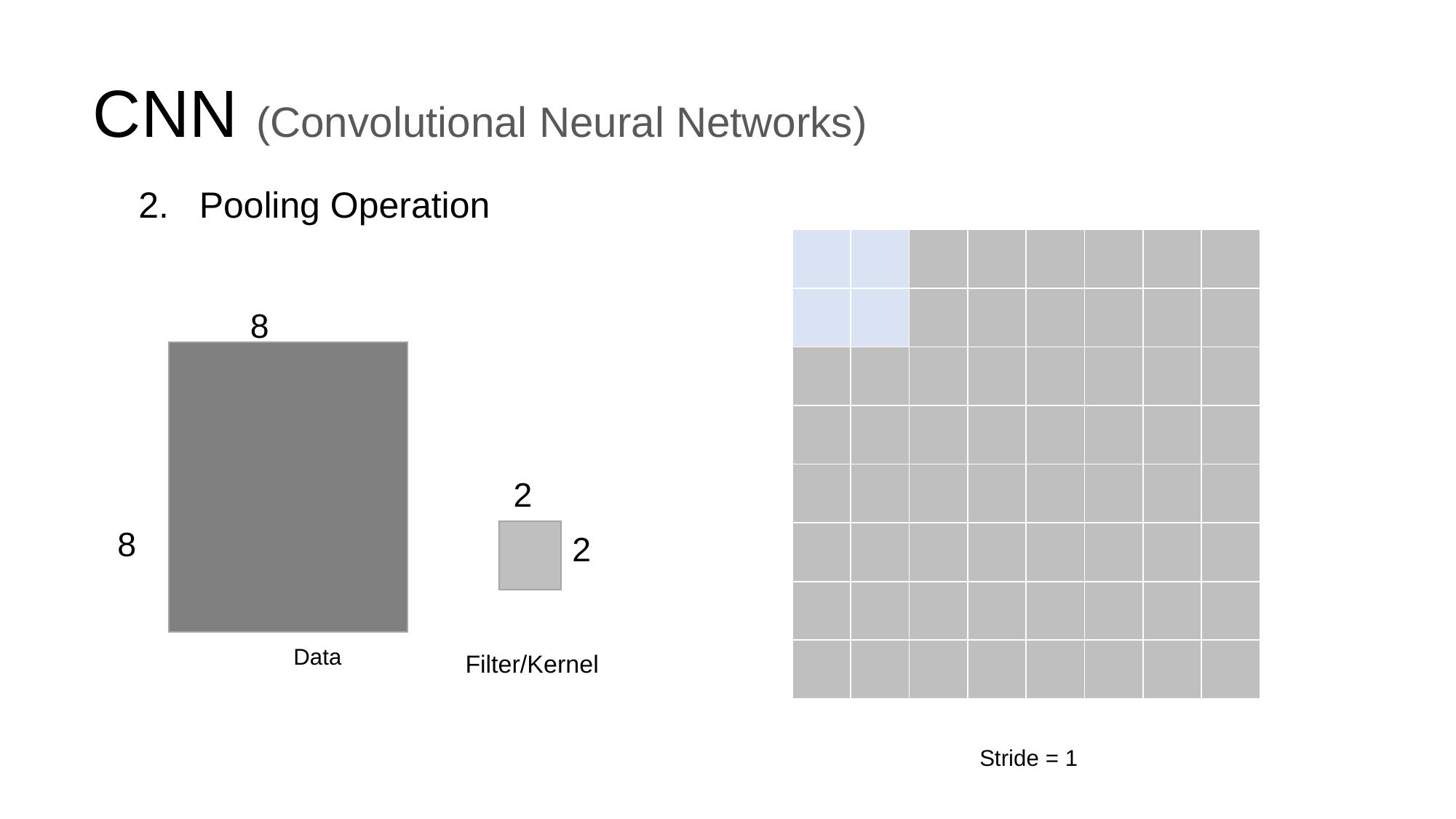

CNN (Convolutional Neural Networks)
2.   Pooling Operation

|  |  |  |  |  |  |  |  |
| --- | --- | --- | --- | --- | --- | --- | --- |
|  |  |  |  |  |  |  |  |
|  |  |  |  |  |  |  |  |
|  |  |  |  |  |  |  |  |
|  |  |  |  |  |  |  |  |
|  |  |  |  |  |  |  |  |
|  |  |  |  |  |  |  |  |
|  |  |  |  |  |  |  |  |
8

2

8

2

Data

Filter/Kernel

Stride = 1